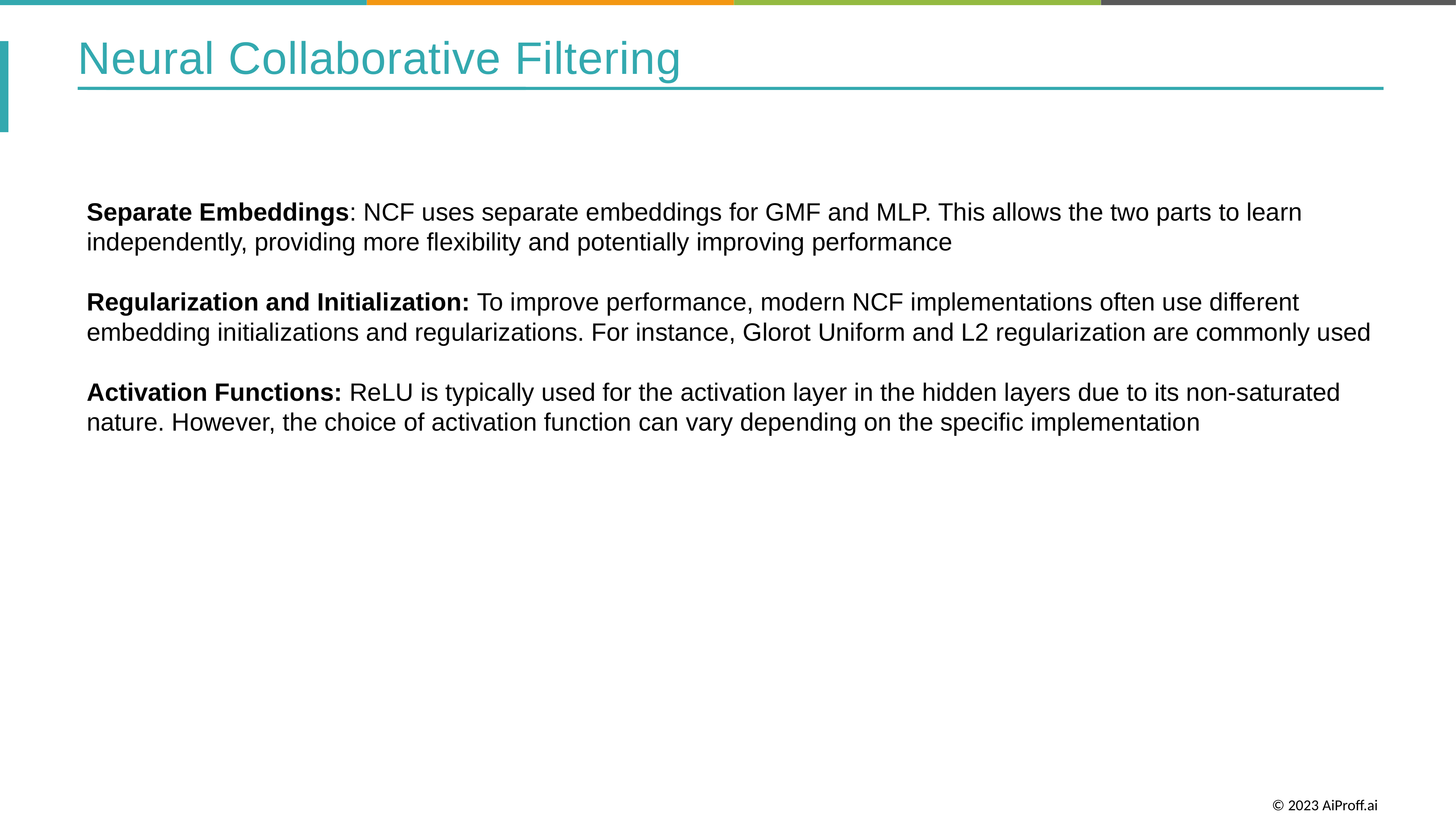

Neural Collaborative Filtering

Separate Embeddings: NCF uses separate embeddings for GMF and MLP. This allows the two parts to learn independently, providing more flexibility and potentially improving performance

Regularization and Initialization: To improve performance, modern NCF implementations often use different embedding initializations and regularizations. For instance, Glorot Uniform and L2 regularization are commonly used

Activation Functions: ReLU is typically used for the activation layer in the hidden layers due to its non-saturated
nature. However, the choice of activation function can vary depending on the specific implementation

© 2023 AiProff.ai